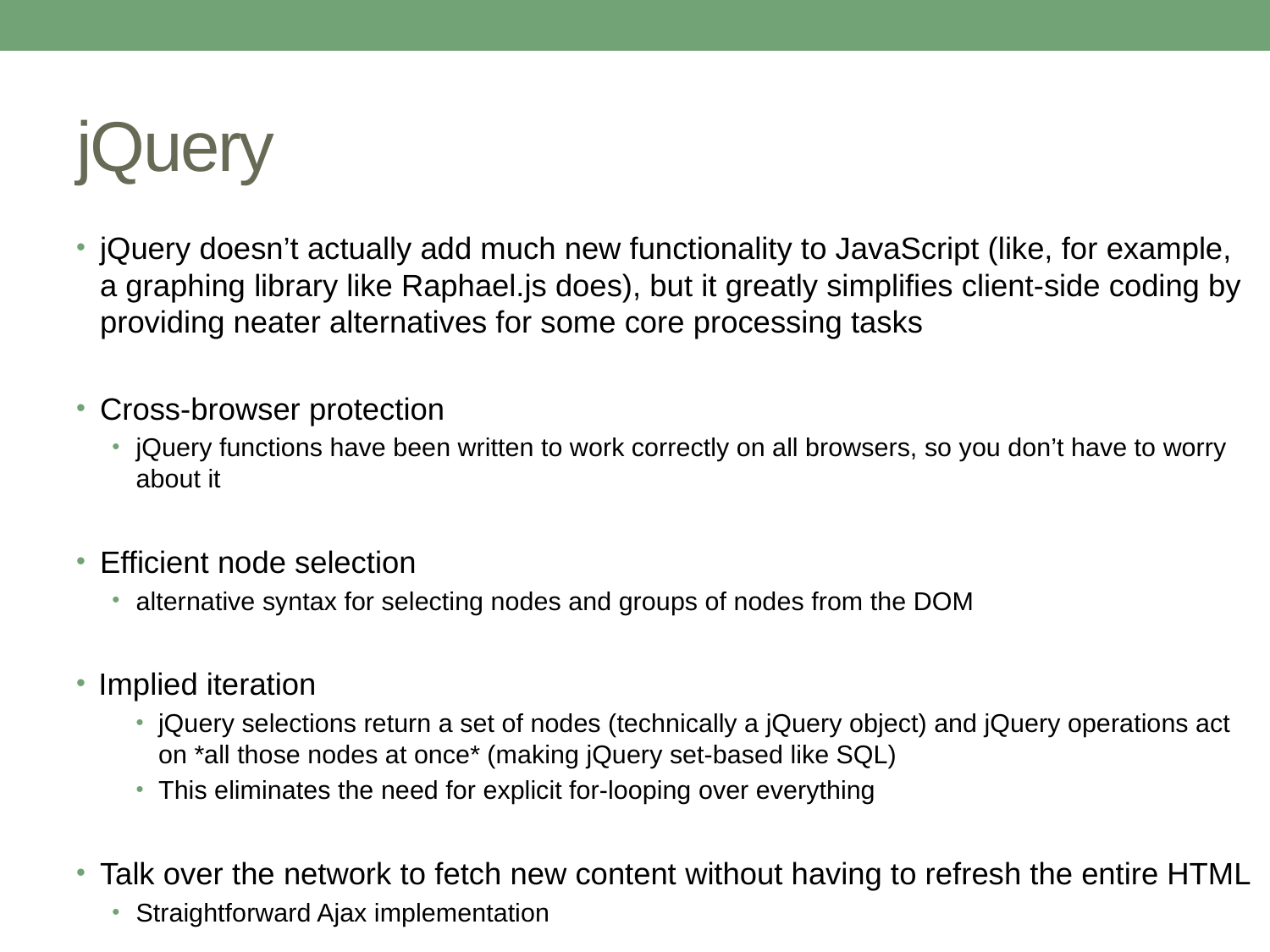

# jQuery
jQuery doesn’t actually add much new functionality to JavaScript (like, for example, a graphing library like Raphael.js does), but it greatly simplifies client-side coding by providing neater alternatives for some core processing tasks

Cross-browser protection
jQuery functions have been written to work correctly on all browsers, so you don’t have to worry about it

Efficient node selection
alternative syntax for selecting nodes and groups of nodes from the DOM

Implied iteration
jQuery selections return a set of nodes (technically a jQuery object) and jQuery operations act on *all those nodes at once* (making jQuery set-based like SQL)
This eliminates the need for explicit for-looping over everything

Talk over the network to fetch new content without having to refresh the entire HTML
Straightforward Ajax implementation